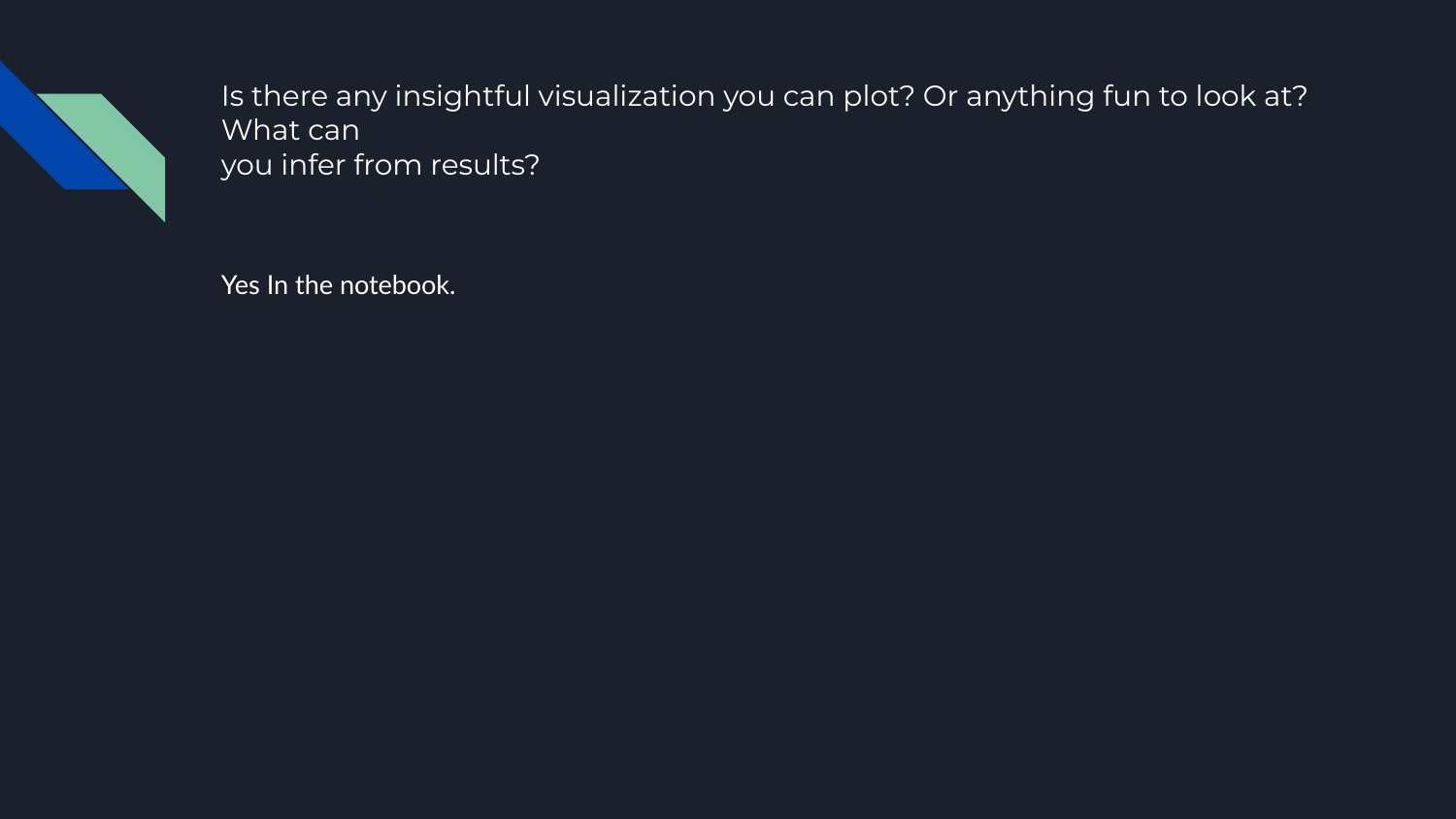

# Is there any insightful visualization you can plot? Or anything fun to look at? What can
you infer from results?

Yes In the notebook.